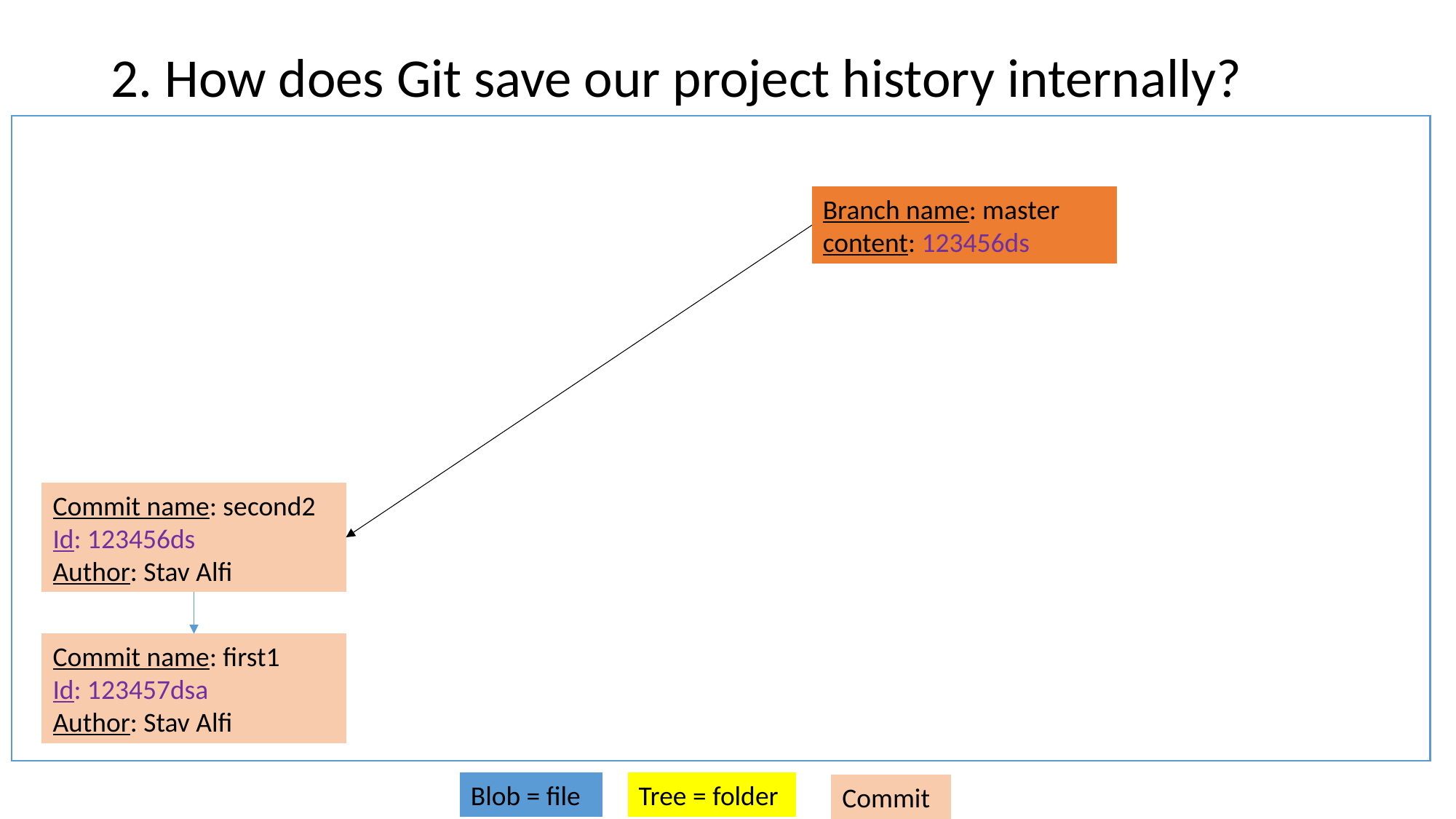

# 2. How does Git save our project history internally?

Branch name: master
content: 123456ds
Commit name: second2
Id: 123456ds
Author: Stav Alfi
Commit name: first1
Id: 123457dsa
Author: Stav Alfi
Blob = file
Tree = folder
Commit